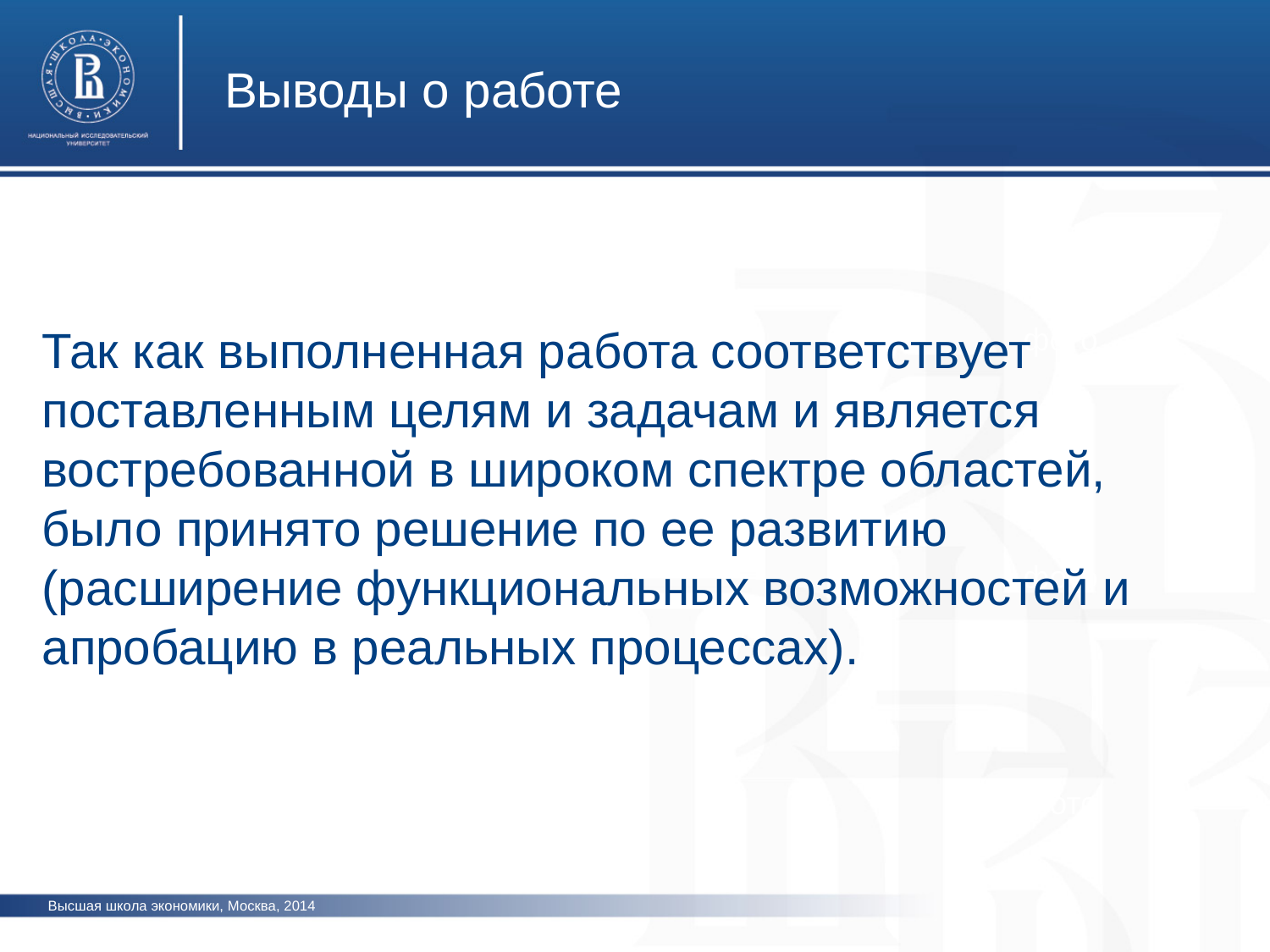

Выводы о работе
Так как выполненная работа соответствует поставленным целям и задачам и является востребованной в широком спектре областей, было принято решение по ее развитию (расширение функциональных возможностей и апробацию в реальных процессах).
фото
фото
фото
Высшая школа экономики, Москва, 2014